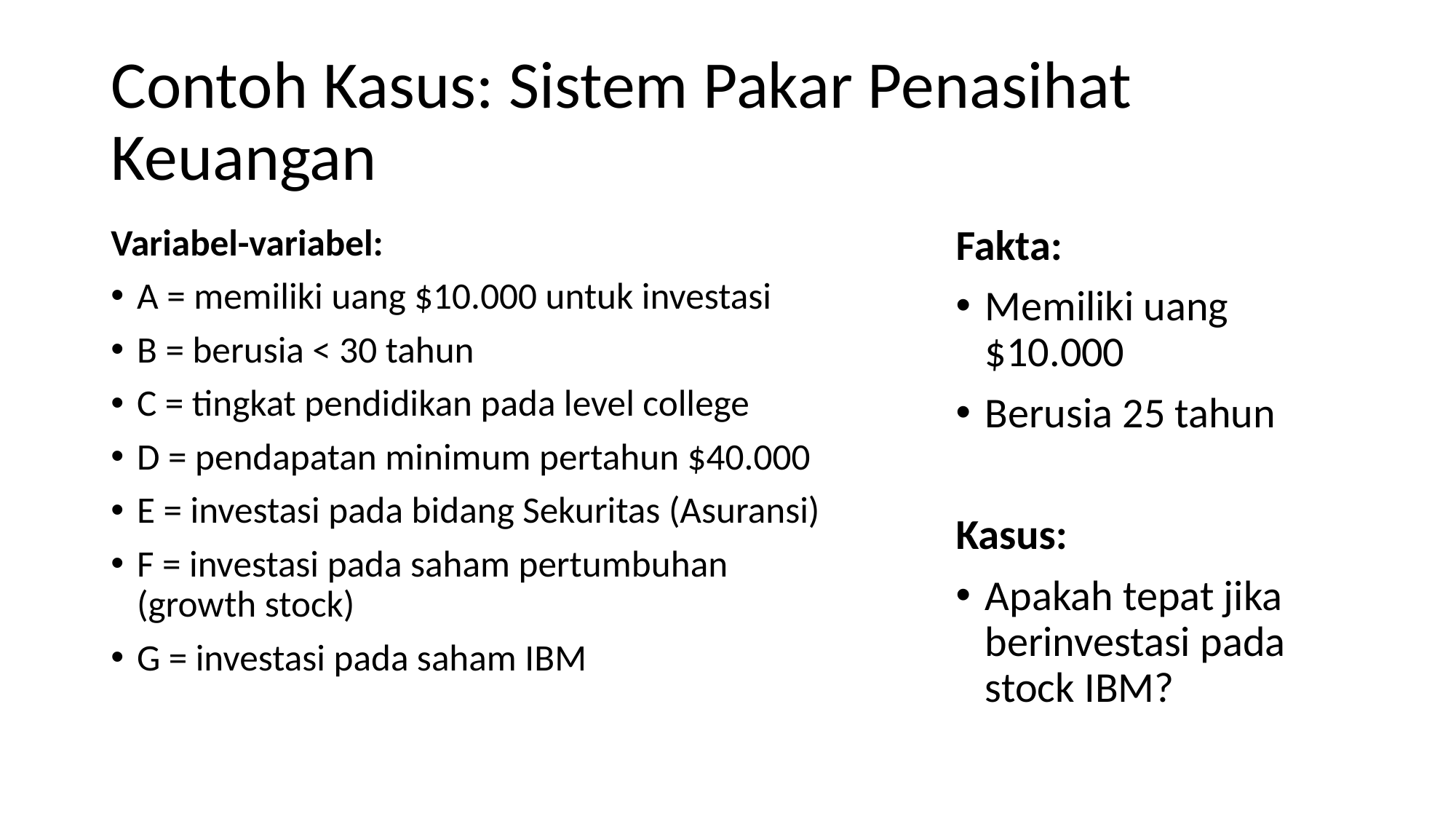

# Contoh Kasus: Sistem Pakar Penasihat Keuangan
Variabel-variabel:
A = memiliki uang $10.000 untuk investasi
B = berusia < 30 tahun
C = tingkat pendidikan pada level college
D = pendapatan minimum pertahun $40.000
E = investasi pada bidang Sekuritas (Asuransi)
F = investasi pada saham pertumbuhan (growth stock)
G = investasi pada saham IBM
Fakta:
Memiliki uang $10.000
Berusia 25 tahun

Kasus:
Apakah tepat jika berinvestasi pada stock IBM?